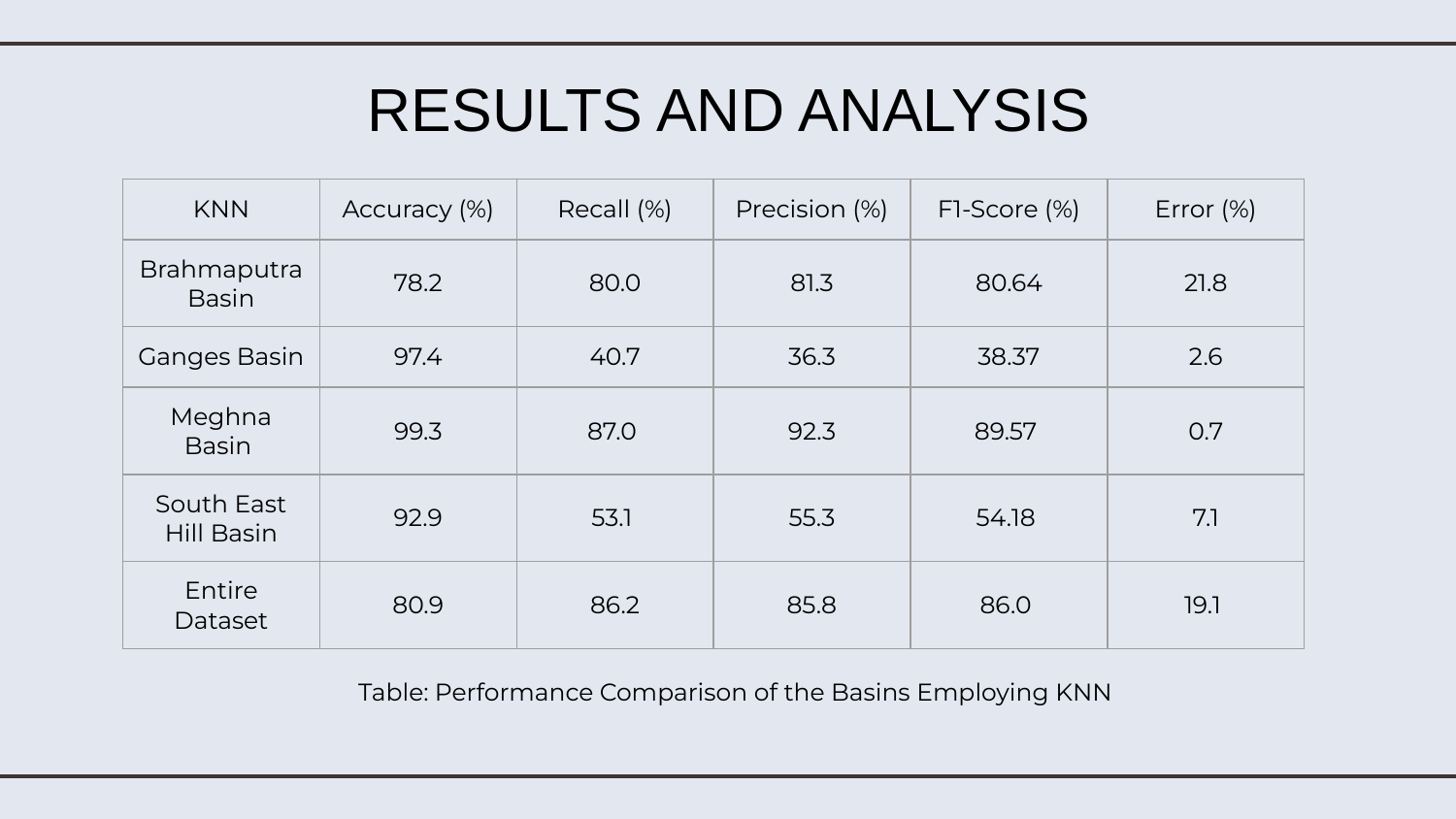

RESULTS AND ANALYSIS
| KNN | Accuracy (%) | Recall (%) | Precision (%) | F1-Score (%) | Error (%) |
| --- | --- | --- | --- | --- | --- |
| Brahmaputra Basin | 78.2 | 80.0 | 81.3 | 80.64 | 21.8 |
| Ganges Basin | 97.4 | 40.7 | 36.3 | 38.37 | 2.6 |
| Meghna Basin | 99.3 | 87.0 | 92.3 | 89.57 | 0.7 |
| South East Hill Basin | 92.9 | 53.1 | 55.3 | 54.18 | 7.1 |
| Entire Dataset | 80.9 | 86.2 | 85.8 | 86.0 | 19.1 |
Table: Performance Comparison of the Basins Employing KNN